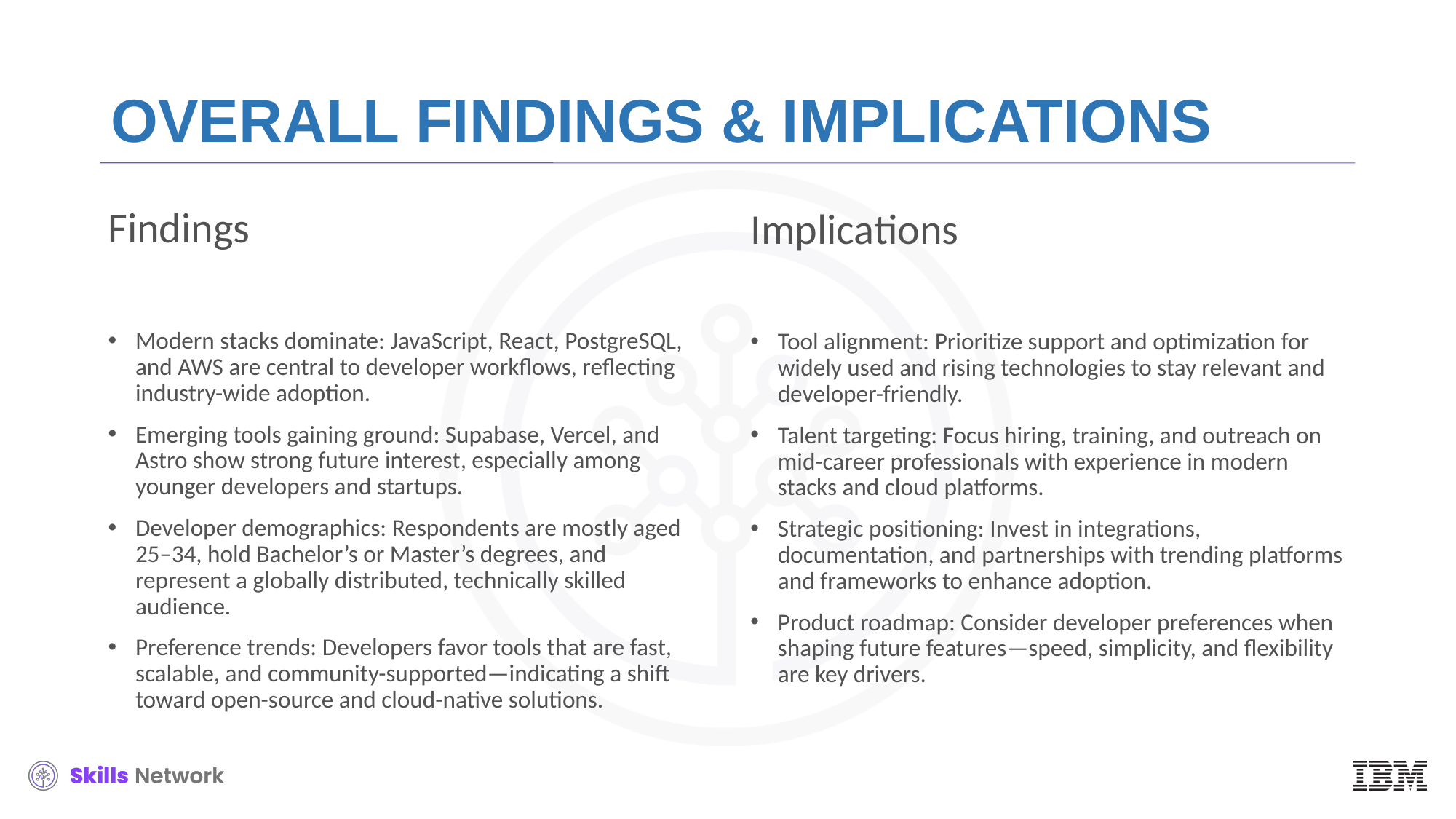

# OVERALL FINDINGS & IMPLICATIONS
Findings

Modern stacks dominate: JavaScript, React, PostgreSQL, and AWS are central to developer workflows, reflecting industry-wide adoption.
Emerging tools gaining ground: Supabase, Vercel, and Astro show strong future interest, especially among younger developers and startups.
Developer demographics: Respondents are mostly aged 25–34, hold Bachelor’s or Master’s degrees, and represent a globally distributed, technically skilled audience.
Preference trends: Developers favor tools that are fast, scalable, and community-supported—indicating a shift toward open-source and cloud-native solutions.
Implications

Tool alignment: Prioritize support and optimization for widely used and rising technologies to stay relevant and developer-friendly.
Talent targeting: Focus hiring, training, and outreach on mid-career professionals with experience in modern stacks and cloud platforms.
Strategic positioning: Invest in integrations, documentation, and partnerships with trending platforms and frameworks to enhance adoption.
Product roadmap: Consider developer preferences when shaping future features—speed, simplicity, and flexibility are key drivers.